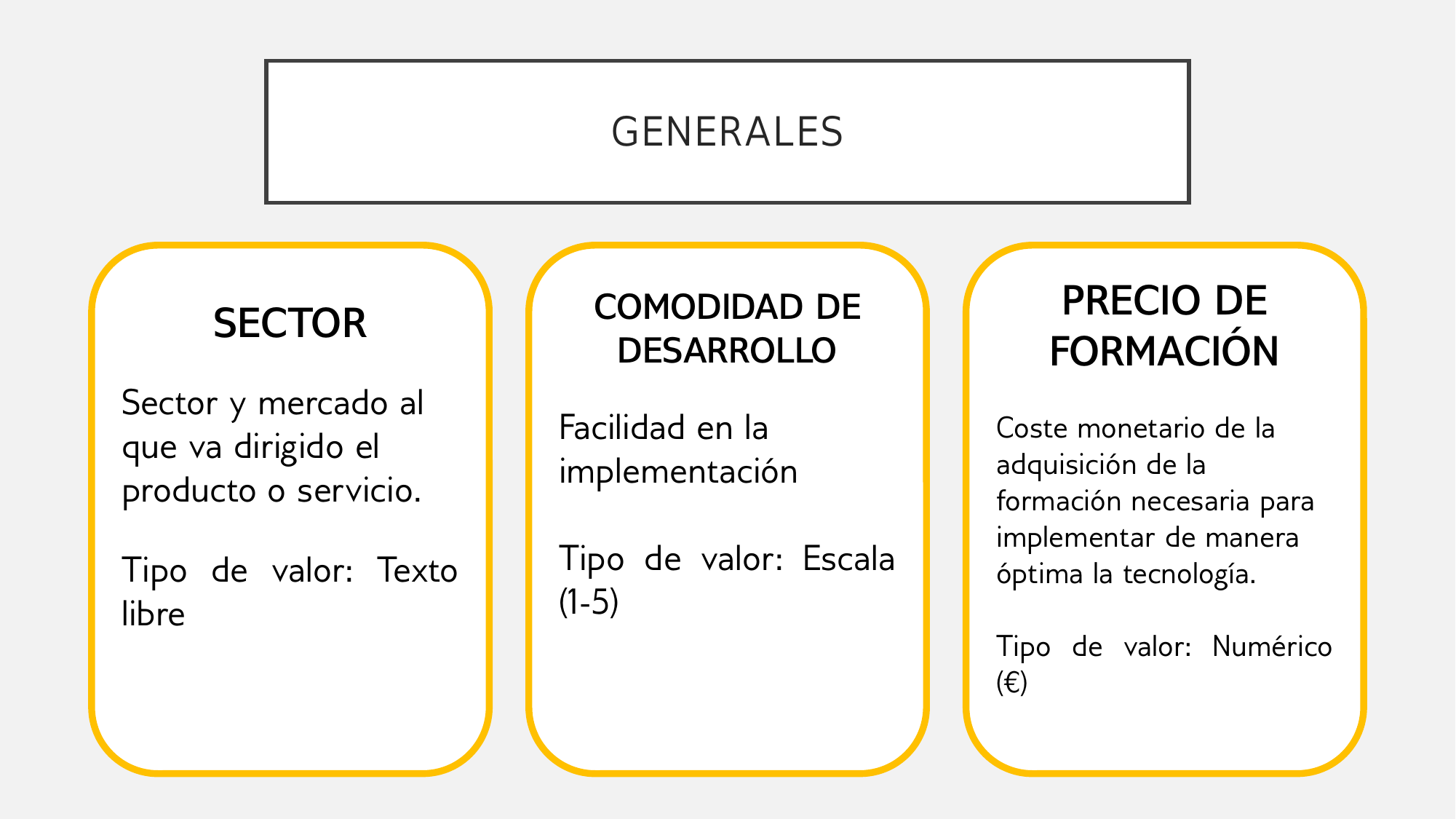

# generales

SECTOR

Sector y mercado al que va dirigido el producto o servicio.

Tipo de valor: Texto libre

COMODIDAD DE DESARROLLO

Facilidad en la implementación

Tipo de valor: Escala (1-5)

PRECIO DE FORMACIÓN

Coste monetario de la adquisición de la formación necesaria para implementar de manera óptima la tecnología.

Tipo de valor: Numérico (€)